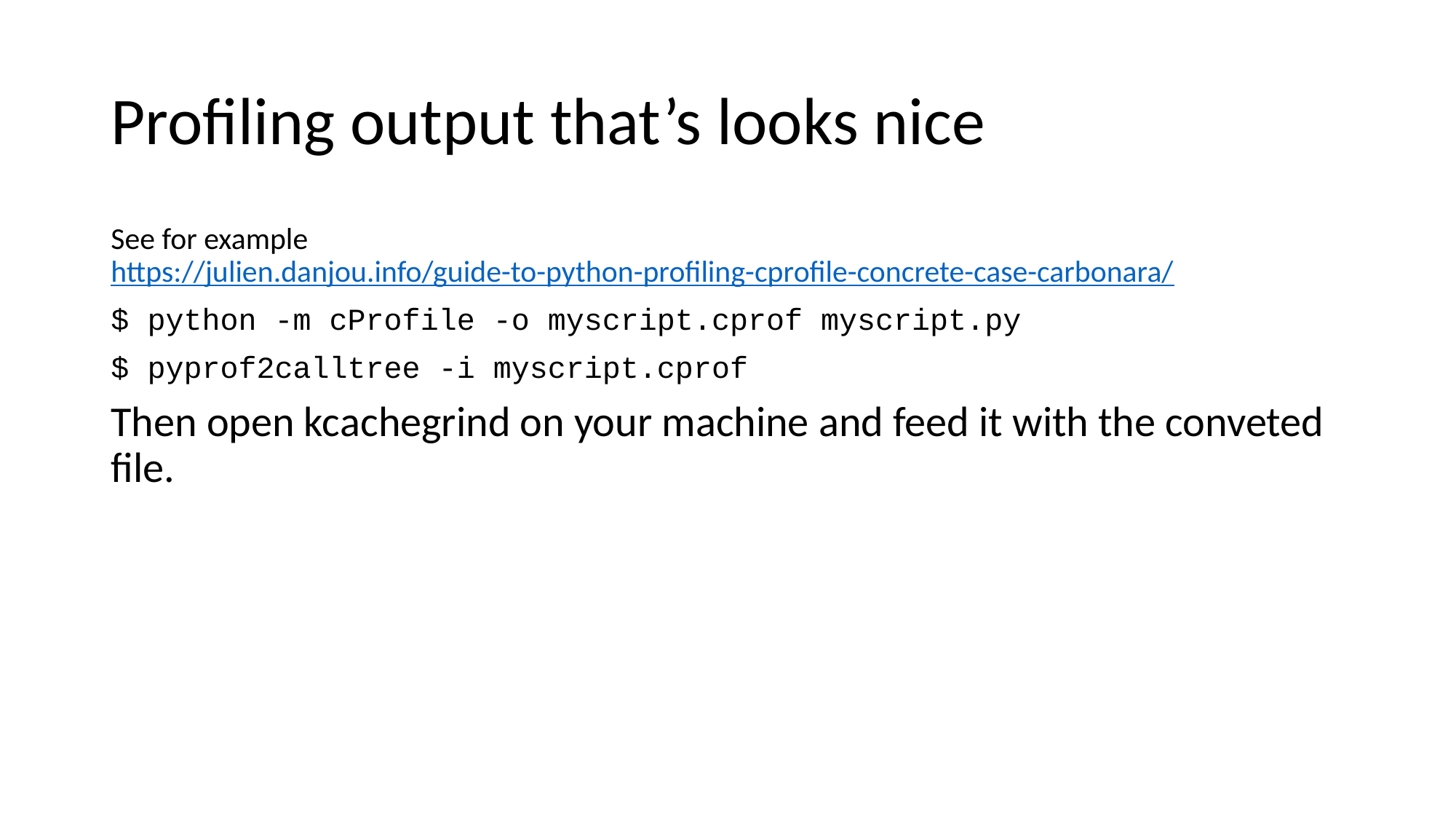

# Profiling output that’s looks nice
See for example https://julien.danjou.info/guide-to-python-profiling-cprofile-concrete-case-carbonara/
$ python -m cProfile -o myscript.cprof myscript.py
$ pyprof2calltree -i myscript.cprof
Then open kcachegrind on your machine and feed it with the conveted file.